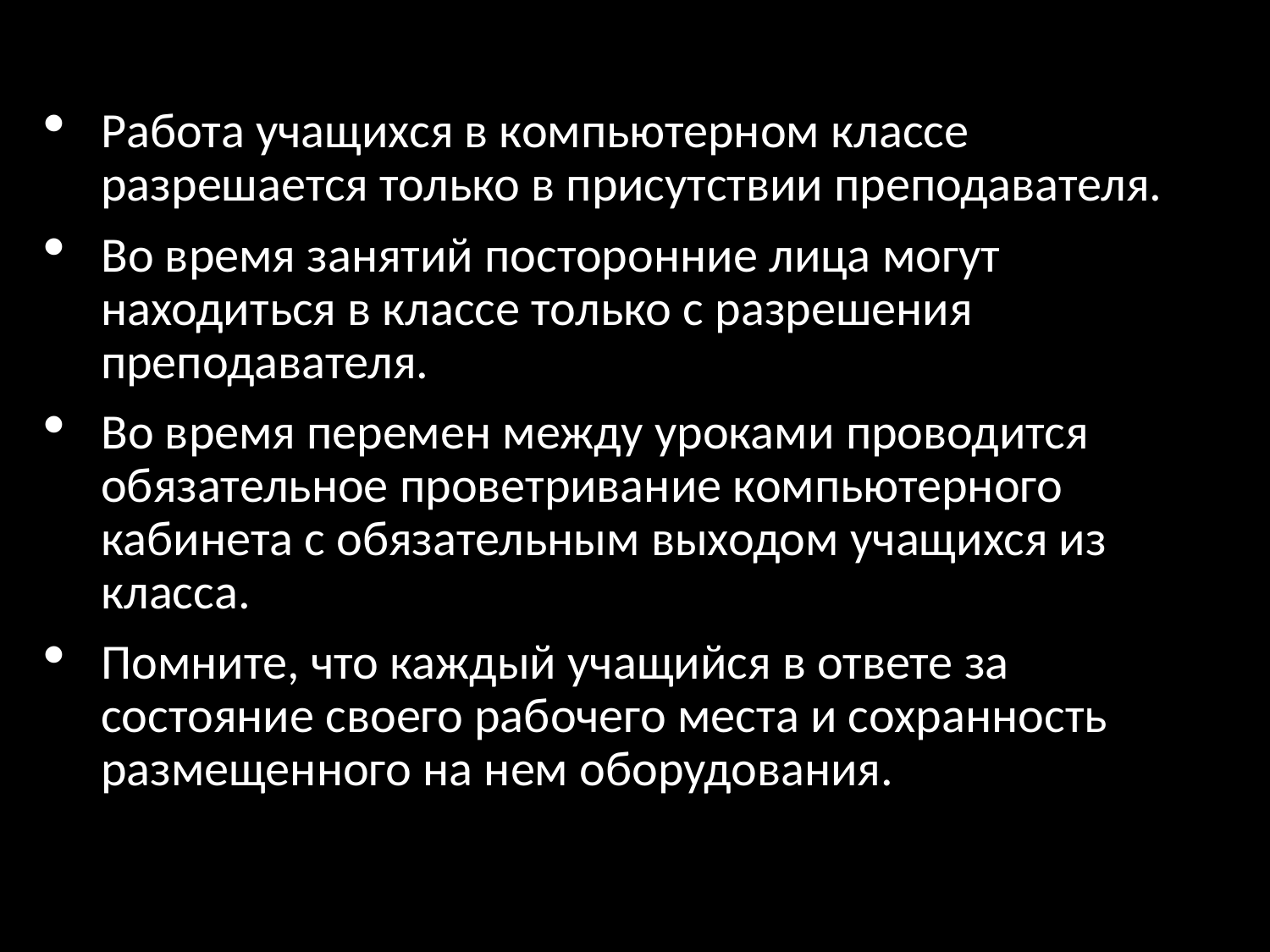

Работа учащихся в компьютерном классе разрешается только в присутствии преподавателя.
Во время занятий посторонние лица могут находиться в классе только с разрешения преподавателя.
Во время перемен между уроками проводится обязательное проветривание компьютерного кабинета с обязательным выходом учащихся из класса.
Помните, что каждый учащийся в ответе за состояние своего рабочего места и сохранность размещенного на нем оборудования.